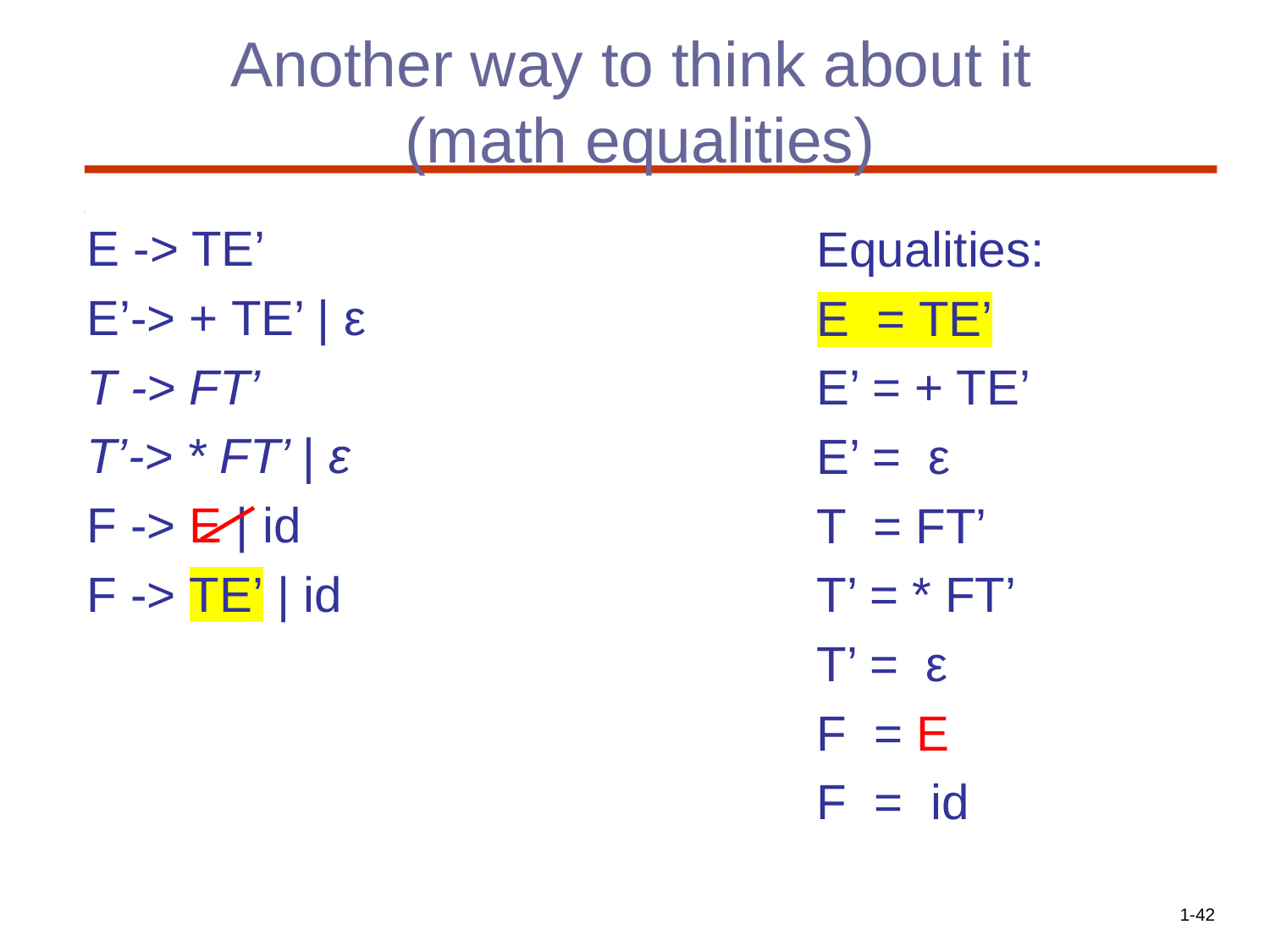

# Another way to think about it (math equalities)
E -> TE’
E’-> + TE’ | ε
T -> FT’
T’-> * FT’ | ε
F -> E | id
F -> TE’ | id
Equalities:
E  = TE’
E’ = + TE’
E’ =  ε
T  = FT’
T’ = * FT’
T’ =  ε
F  = E
F  =  id

1-42